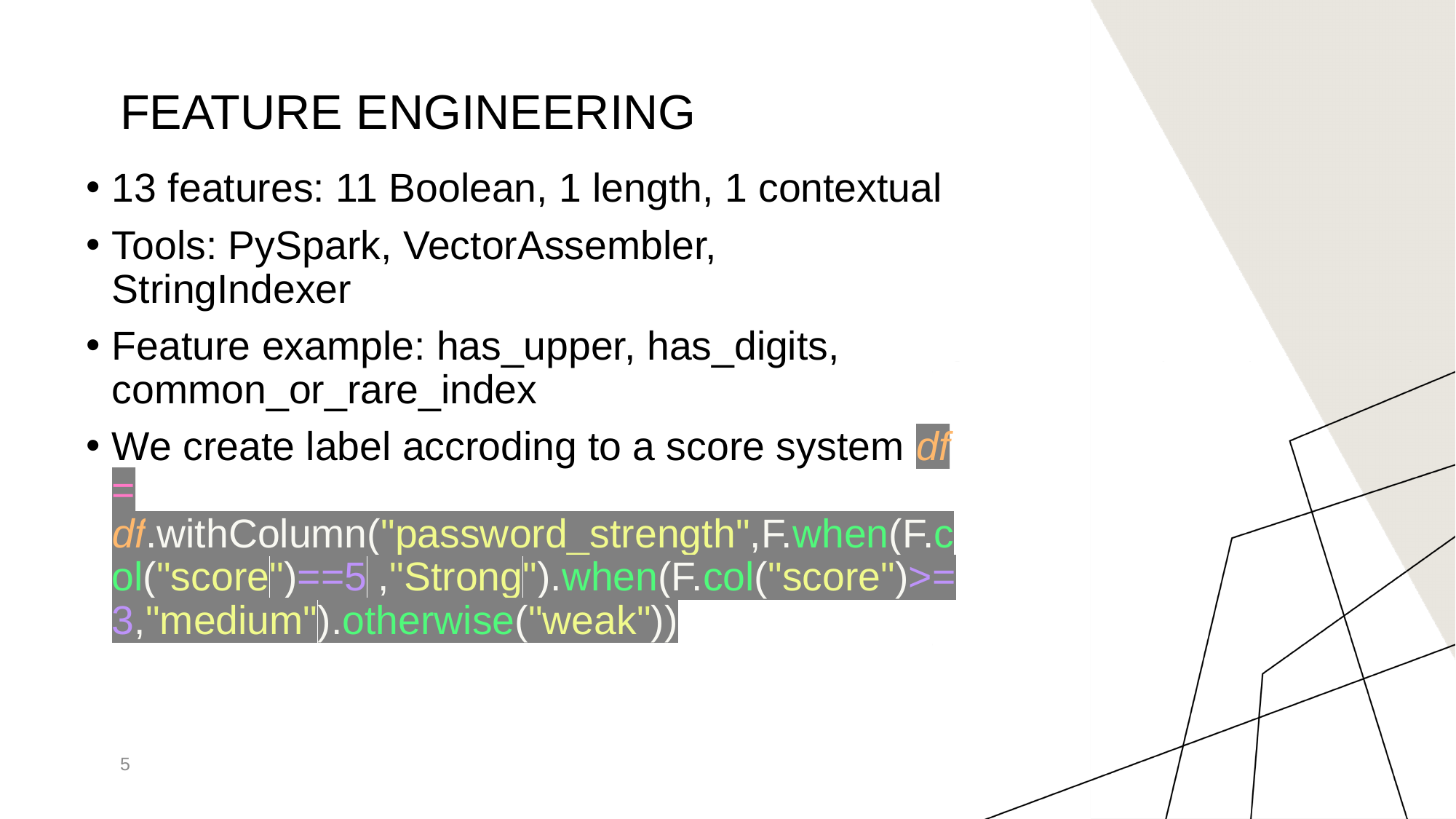

# Feature Engineering
13 features: 11 Boolean, 1 length, 1 contextual
Tools: PySpark, VectorAssembler, StringIndexer
Feature example: has_upper, has_digits, common_or_rare_index
We create label accroding to a score system df = df.withColumn("password_strength",F.when(F.col("score")==5 ,"Strong").when(F.col("score")>=3,"medium").otherwise("weak"))

5